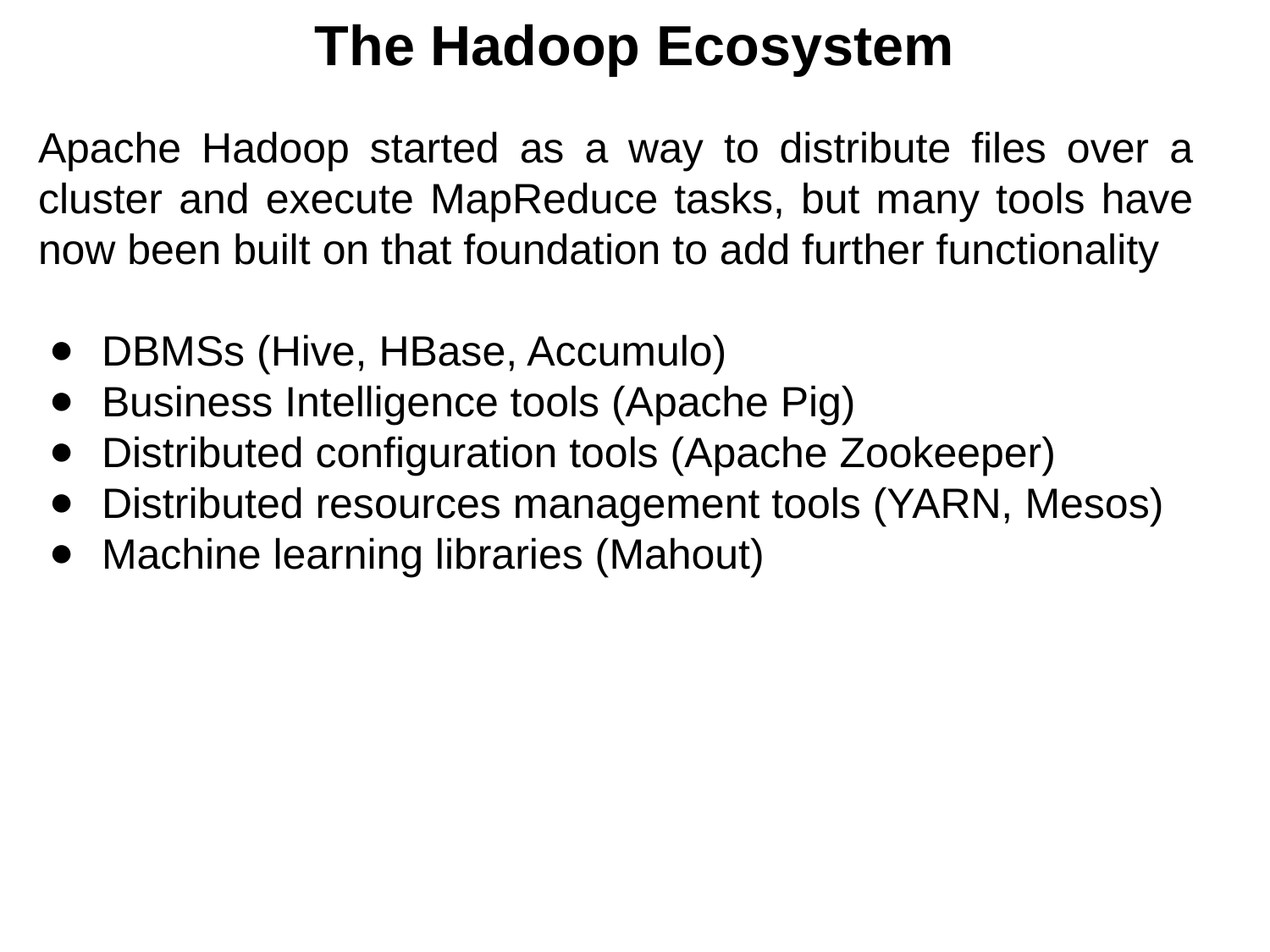

The Hadoop Ecosystem

Apache Hadoop started as a way to distribute files over a cluster and execute MapReduce tasks, but many tools have now been built on that foundation to add further functionality

DBMSs (Hive, HBase, Accumulo)
Business Intelligence tools (Apache Pig)
Distributed configuration tools (Apache Zookeeper)
Distributed resources management tools (YARN, Mesos)
Machine learning libraries (Mahout)